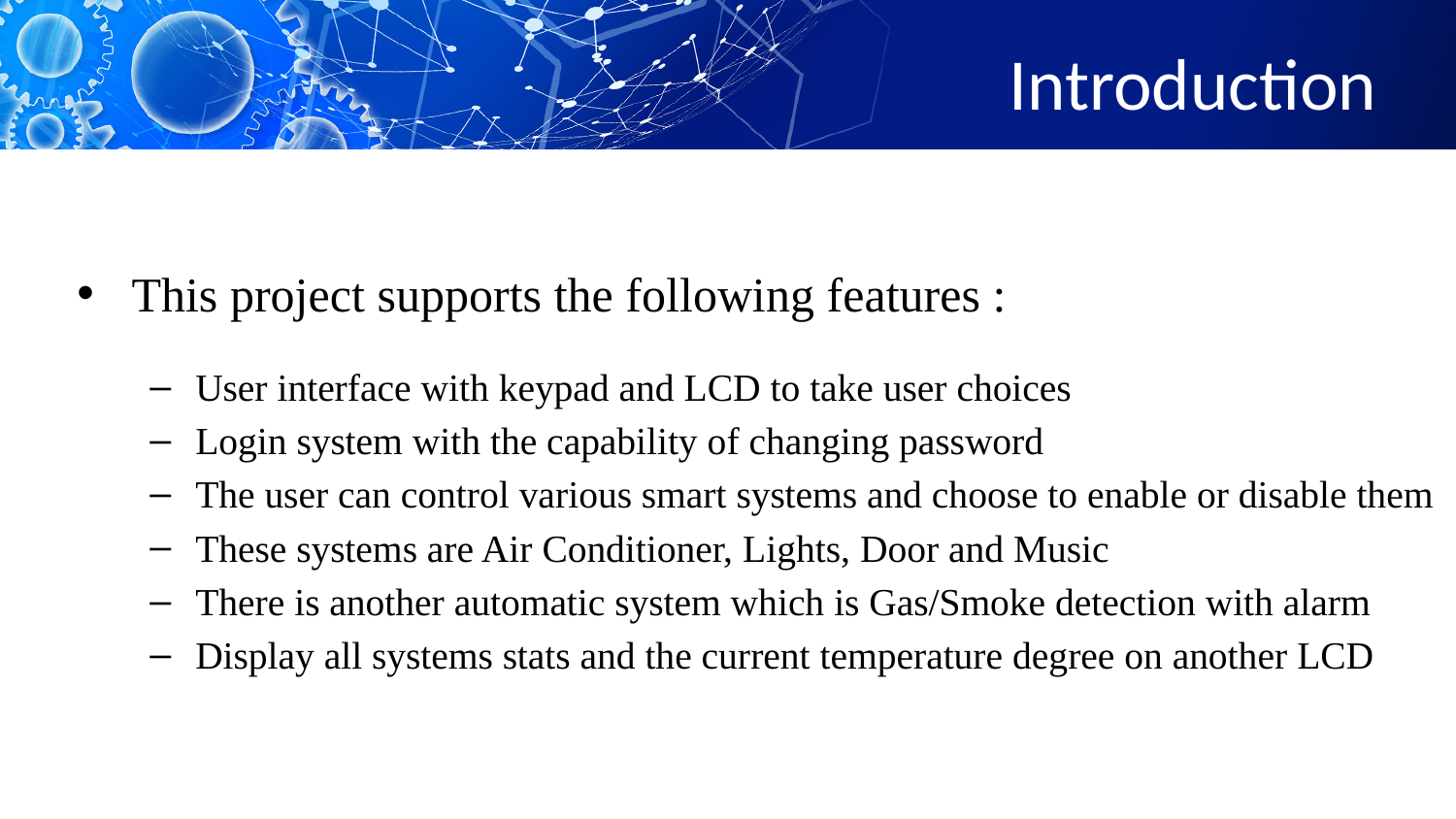

# Introduction

This project supports the following features :

User interface with keypad and LCD to take user choices
Login system with the capability of changing password
The user can control various smart systems and choose to enable or disable them
These systems are Air Conditioner, Lights, Door and Music
There is another automatic system which is Gas/Smoke detection with alarm
Display all systems stats and the current temperature degree on another LCD